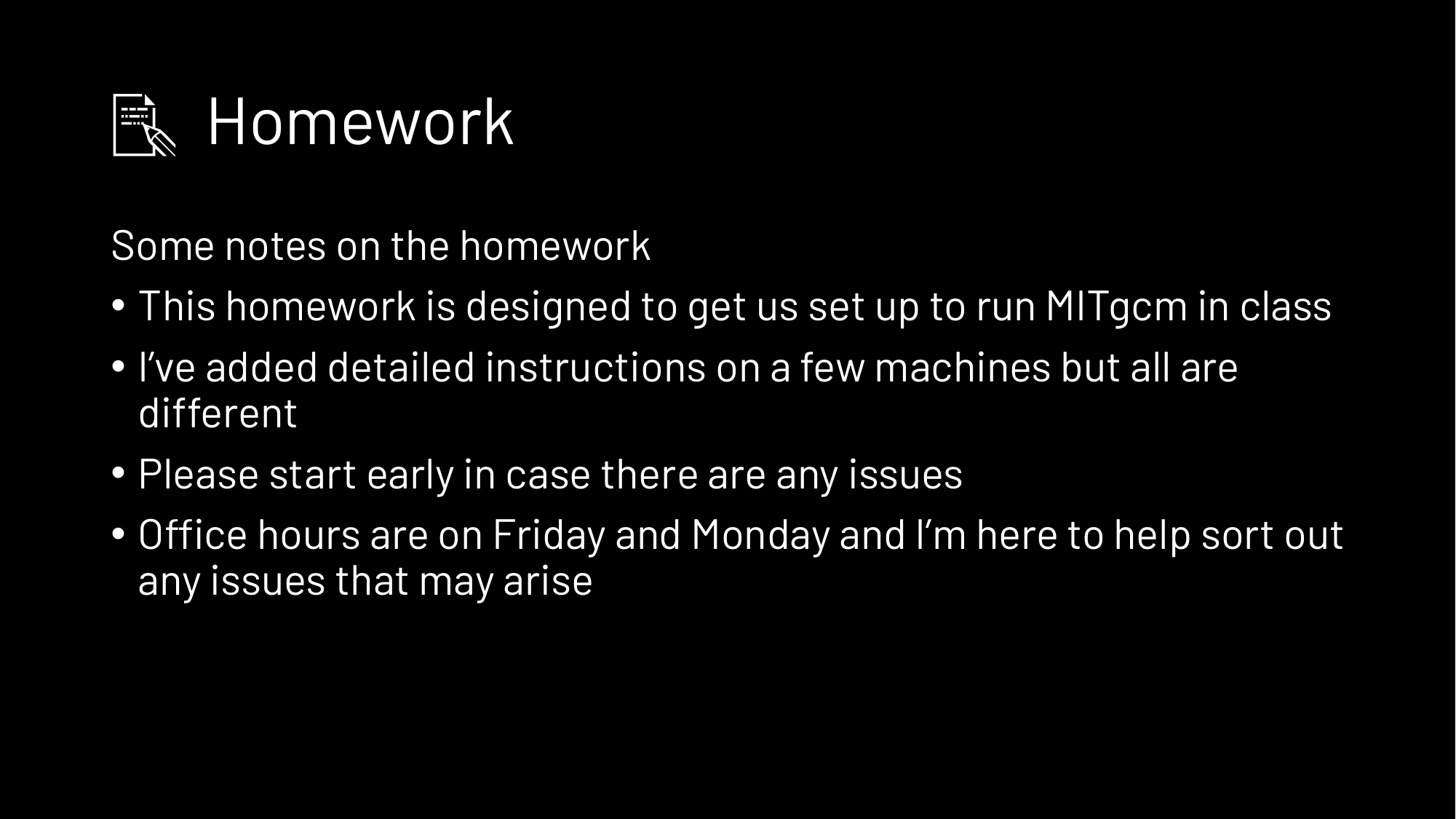

# 📝  Homework
Some notes on the homework
This homework is designed to get us set up to run MITgcm in class
I’ve added detailed instructions on a few machines but all are different
Please start early in case there are any issues
Office hours are on Friday and Monday and I’m here to help sort out any issues that may arise